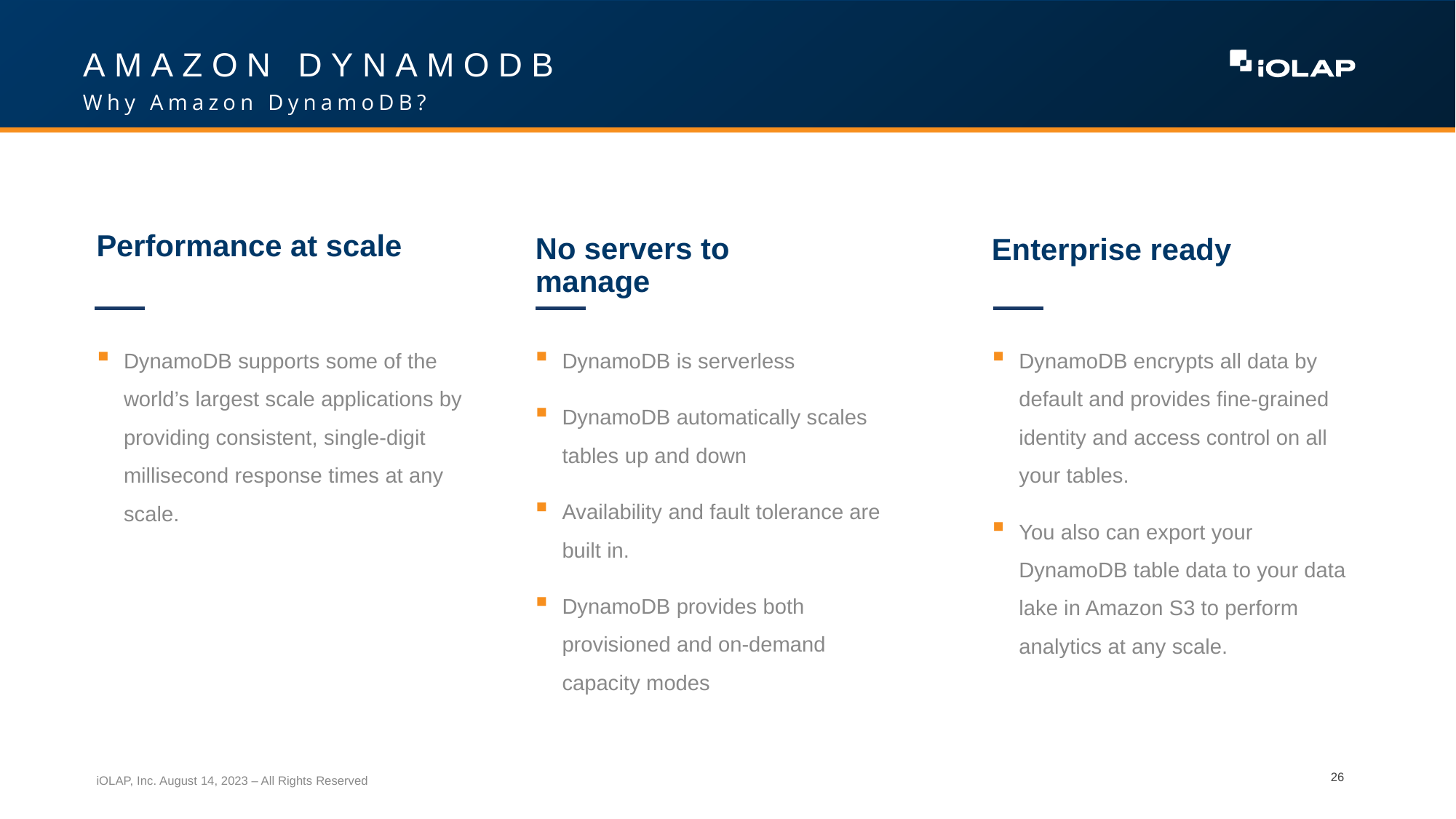

# Amazon Dynamodb
Why Amazon DynamoDB?
Performance at scale
No servers to manage
Enterprise ready
DynamoDB supports some of the world’s largest scale applications by providing consistent, single-digit millisecond response times at any scale.
DynamoDB is serverless
DynamoDB automatically scales tables up and down
Availability and fault tolerance are built in.
DynamoDB provides both provisioned and on-demand capacity modes
DynamoDB encrypts all data by default and provides fine-grained identity and access control on all your tables.
You also can export your DynamoDB table data to your data lake in Amazon S3 to perform analytics at any scale.